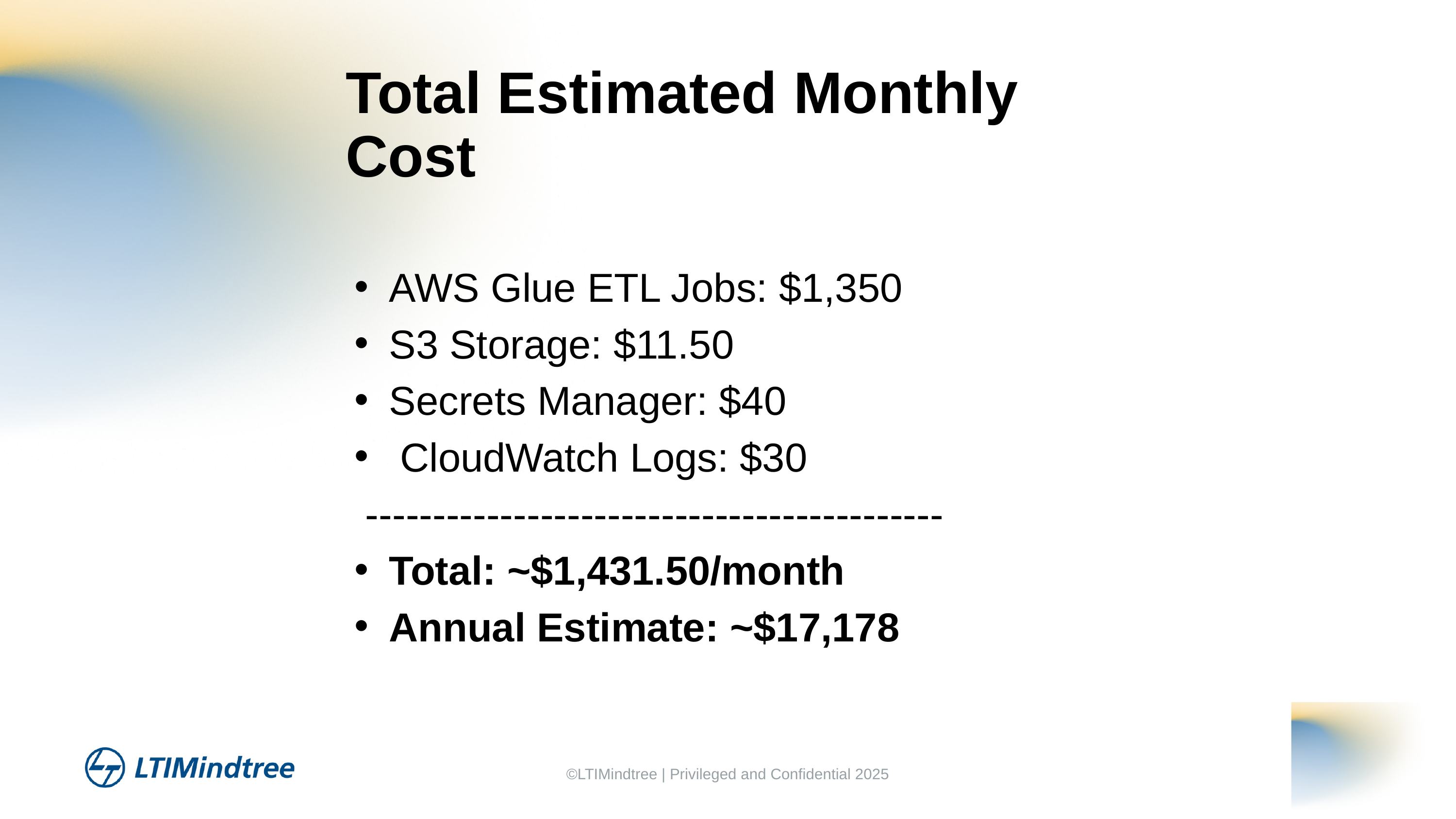

Total Estimated Monthly Cost
AWS Glue ETL Jobs: $1,350
S3 Storage: $11.50
Secrets Manager: $40
 CloudWatch Logs: $30
    -------------------------------------------
Total: ~$1,431.50/month
Annual Estimate: ~$17,178

©LTIMindtree | Privileged and Confidential 2025